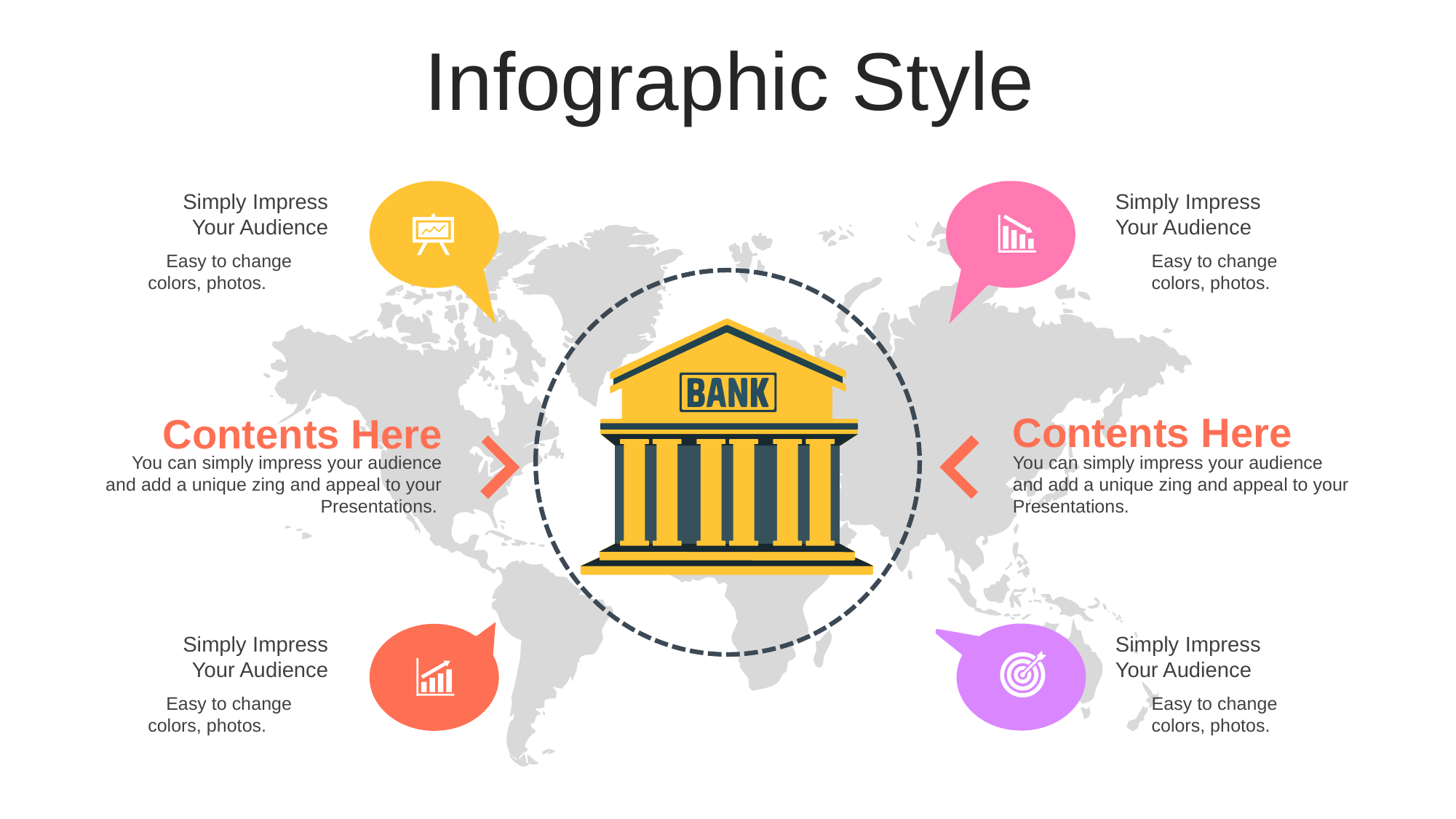

Infographic Style

Simply Impress
Your Audience
Easy to change colors, photos.
Simply Impress
Your Audience
Easy to change colors, photos.

Contents Here
You can simply impress your audience and add a unique zing and appeal to your Presentations.
Contents Here
You can simply impress your audience and add a unique zing and appeal to your Presentations.

Simply Impress
Your Audience
Easy to change colors, photos.
Simply Impress
Your Audience
Easy to change colors, photos.